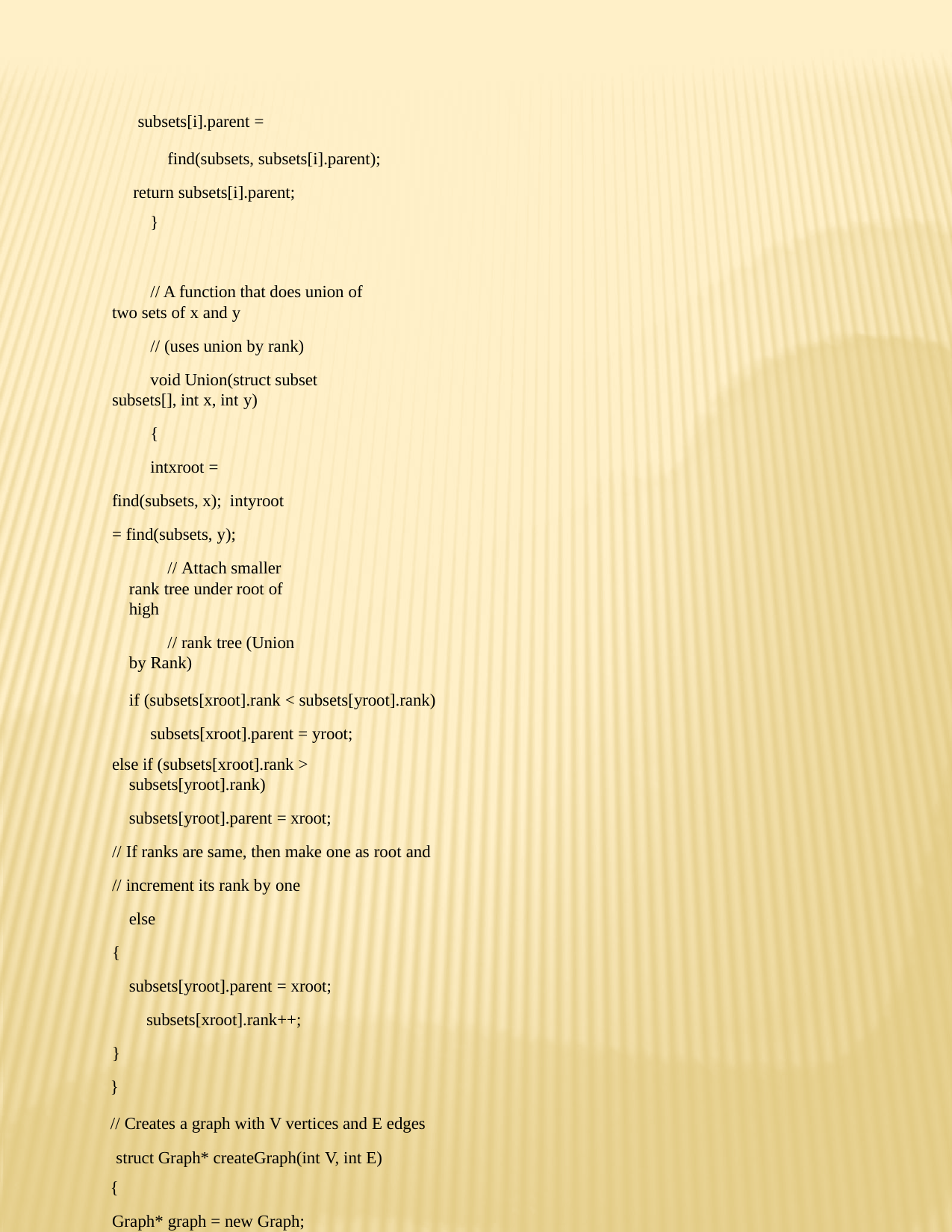

subsets[i].parent =
find(subsets, subsets[i].parent);  return subsets[i].parent;
}

// A function that does union of two sets of x and y
// (uses union by rank)
void Union(struct subset subsets[], int x, int y)
{
intxroot = find(subsets, x);  intyroot = find(subsets, y);
// Attach smaller rank tree under root of high
// rank tree (Union by Rank)
if (subsets[xroot].rank < subsets[yroot].rank)  subsets[xroot].parent = yroot;
else if (subsets[xroot].rank > subsets[yroot].rank)
subsets[yroot].parent = xroot;
// If ranks are same, then make one as root and
// increment its rank by one  else
{
subsets[yroot].parent = xroot;  subsets[xroot].rank++;
}
}
// Creates a graph with V vertices and E edges  struct Graph* createGraph(int V, int E)
{
Graph* graph = new Graph;  graph->V = V;